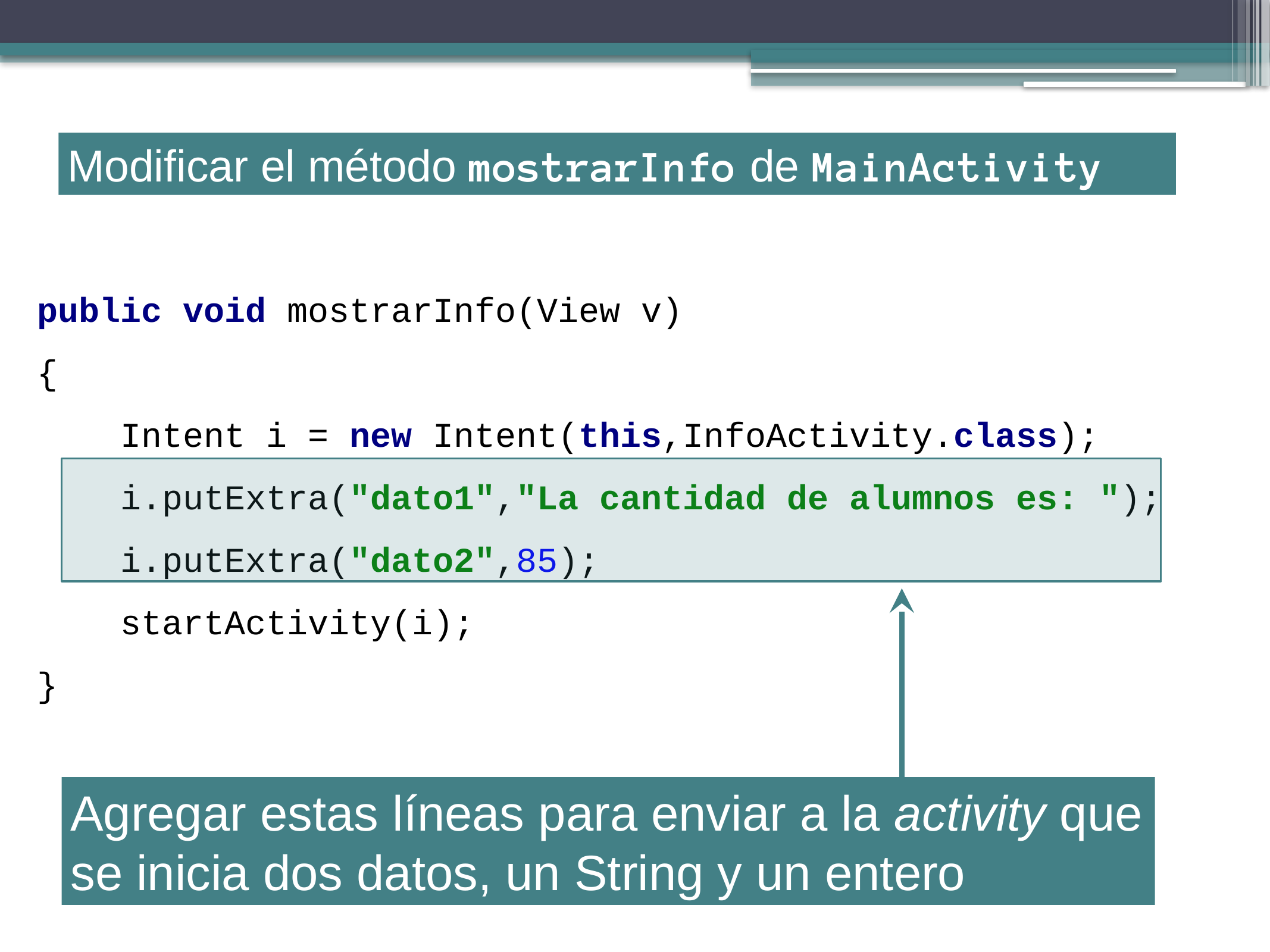

Modificar el método mostrarInfo de MainActivity
public void mostrarInfo(View v)
{
    Intent i = new Intent(this,InfoActivity.class);
    i.putExtra("dato1","La cantidad de alumnos es: ");
    i.putExtra("dato2",85);
    startActivity(i);
}

Agregar estas líneas para enviar a la activity que se inicia dos datos, un String y un entero